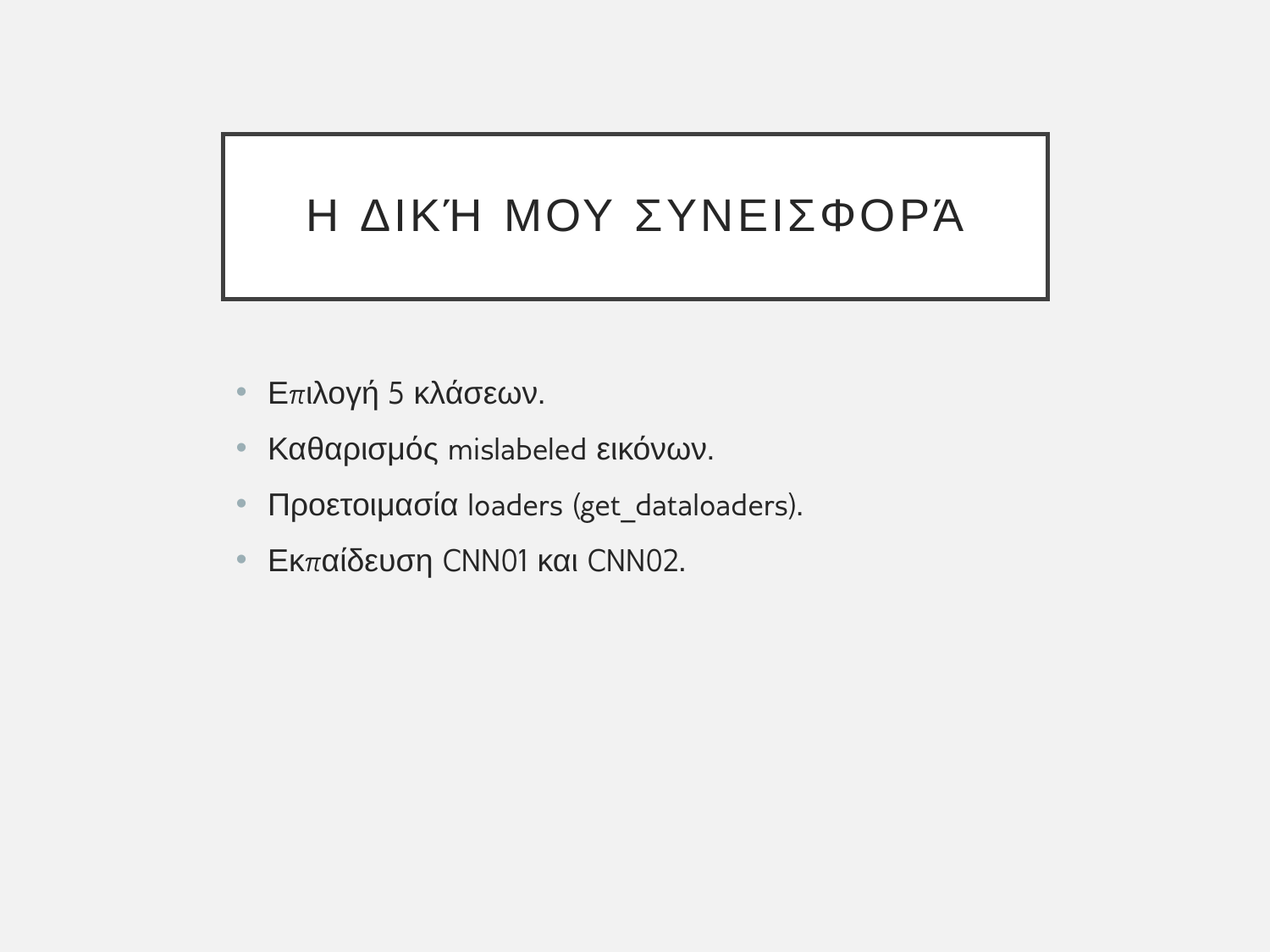

# Η Δική μου Συνεισφορά
Επιλογή 5 κλάσεων.
Καθαρισμός mislabeled εικόνων.
Προετοιμασία loaders (get_dataloaders).
Εκπαίδευση CNN01 και CNN02.